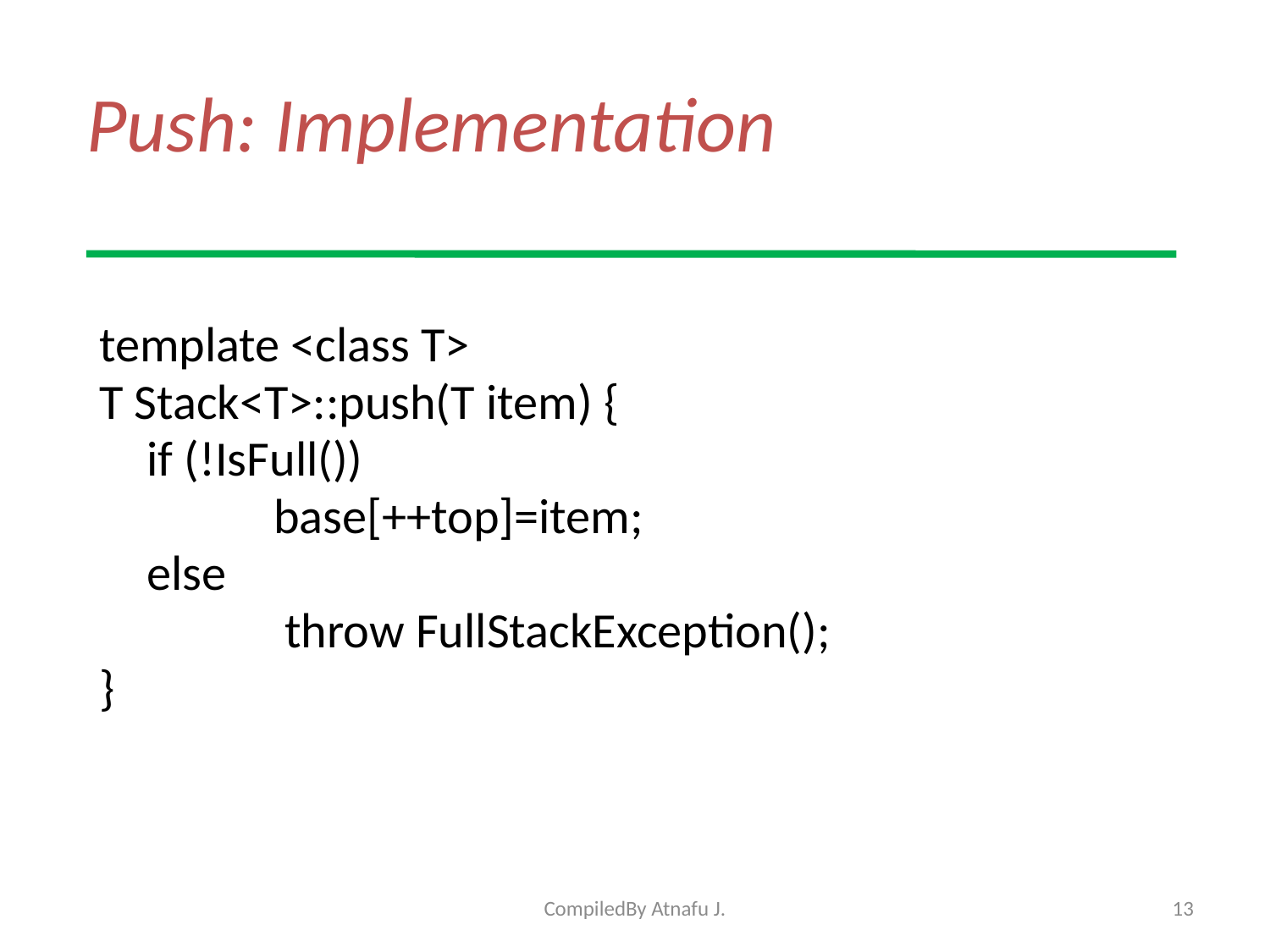

# Push: Implementation
template <class T>
T Stack<T>::push(T item) {
	if (!IsFull())
		base[++top]=item;
	else
		 throw FullStackException();
}

CompiledBy Atnafu J.
13